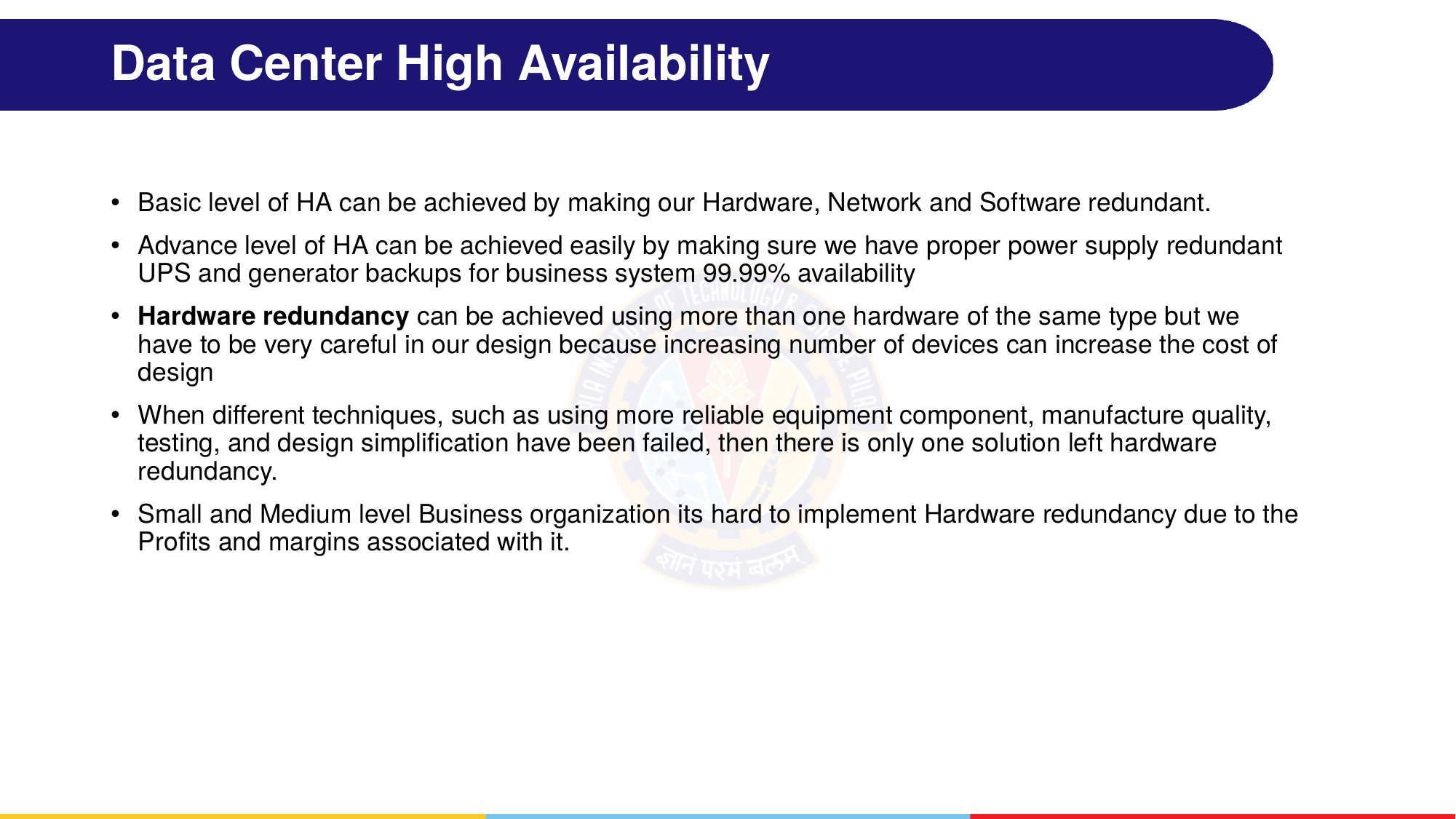

# Data Center High Availability
Basic level of HA can be achieved by making our Hardware, Network and Software redundant.
Advance level of HA can be achieved easily by making sure we have proper power supply redundant UPS and generator backups for business system 99.99% availability
Hardware redundancy can be achieved using more than one hardware of the same type but we have to be very careful in our design because increasing number of devices can increase the cost of design
When different techniques, such as using more reliable equipment component, manufacture quality, testing, and design simplification have been failed, then there is only one solution left hardware redundancy.
Small and Medium level Business organization its hard to implement Hardware redundancy due to the Profits and margins associated with it.